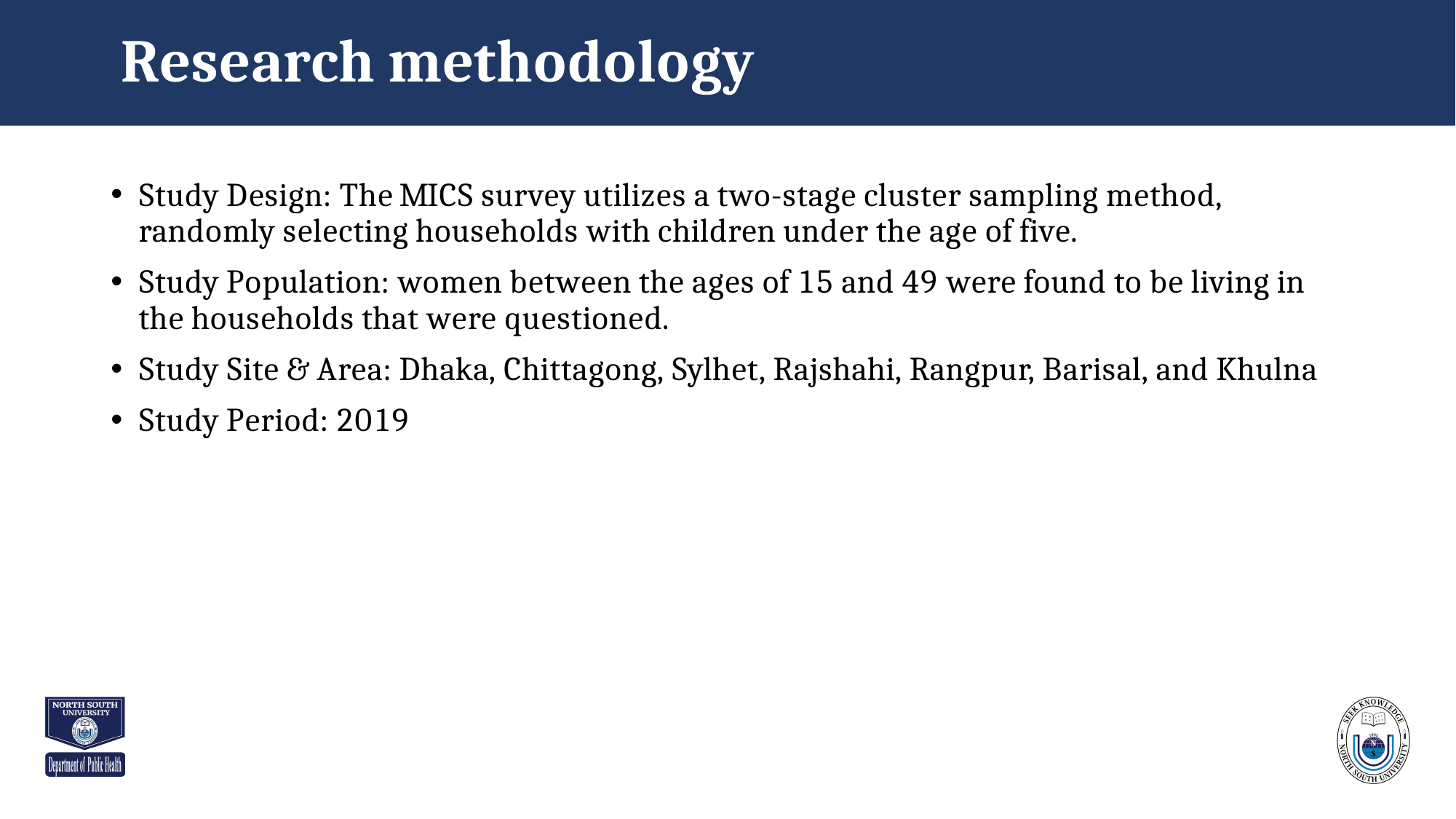

# Research methodology
Study Design: The MICS survey utilizes a two-stage cluster sampling method, randomly selecting households with children under the age of five.
Study Population: women between the ages of 15 and 49 were found to be living in the households that were questioned.
Study Site & Area: Dhaka, Chittagong, Sylhet, Rajshahi, Rangpur, Barisal, and Khulna
Study Period: 2019